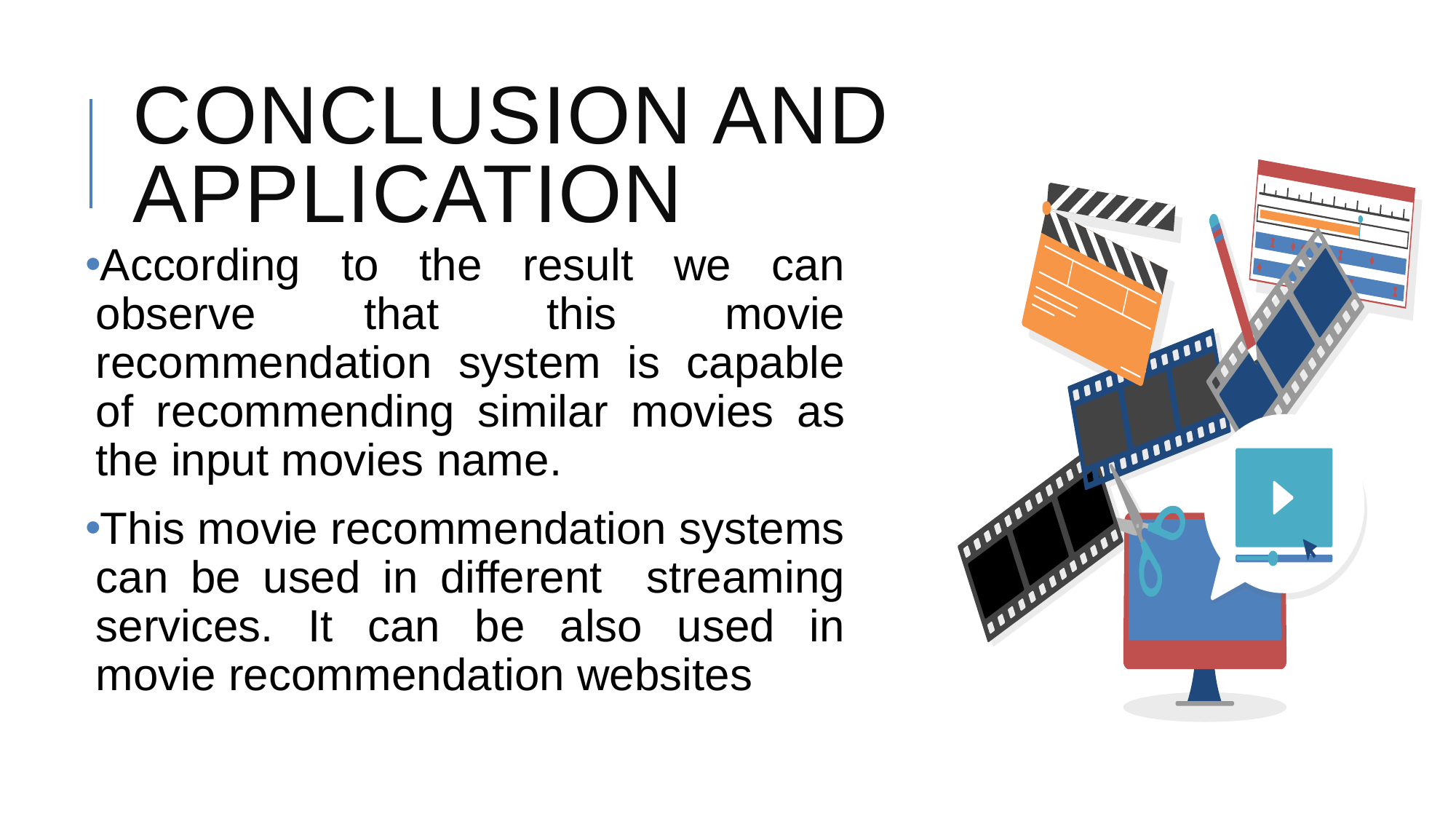

# Conclusion and application

According to the result we can observe that this movie recommendation system is capable of recommending similar movies as the input movies name.
This movie recommendation systems can be used in different  streaming services. It can be also used in movie recommendation websites